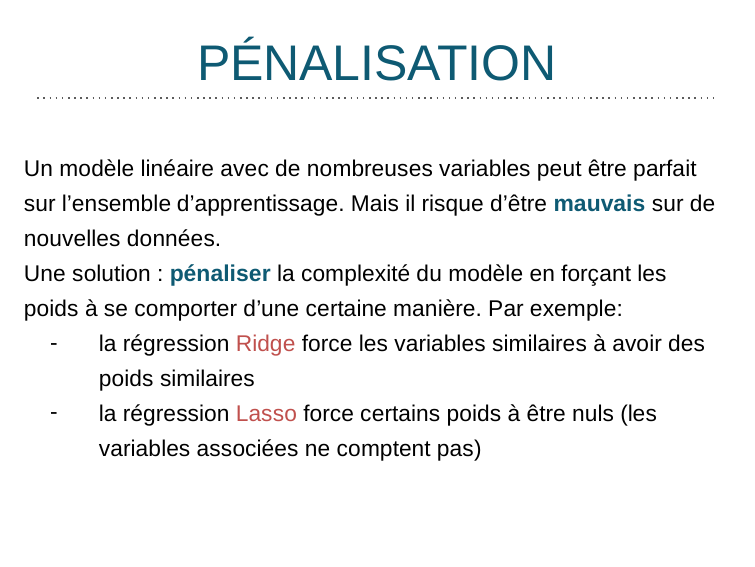

# PÉNALISATION
Un modèle linéaire avec de nombreuses variables peut être parfait sur l’ensemble d’apprentissage. Mais il risque d’être mauvais sur de nouvelles données.
Une solution : pénaliser la complexité du modèle en forçant les poids à se comporter d’une certaine manière. Par exemple:
la régression Ridge force les variables similaires à avoir des poids similaires
la régression Lasso force certains poids à être nuls (les variables associées ne comptent pas)